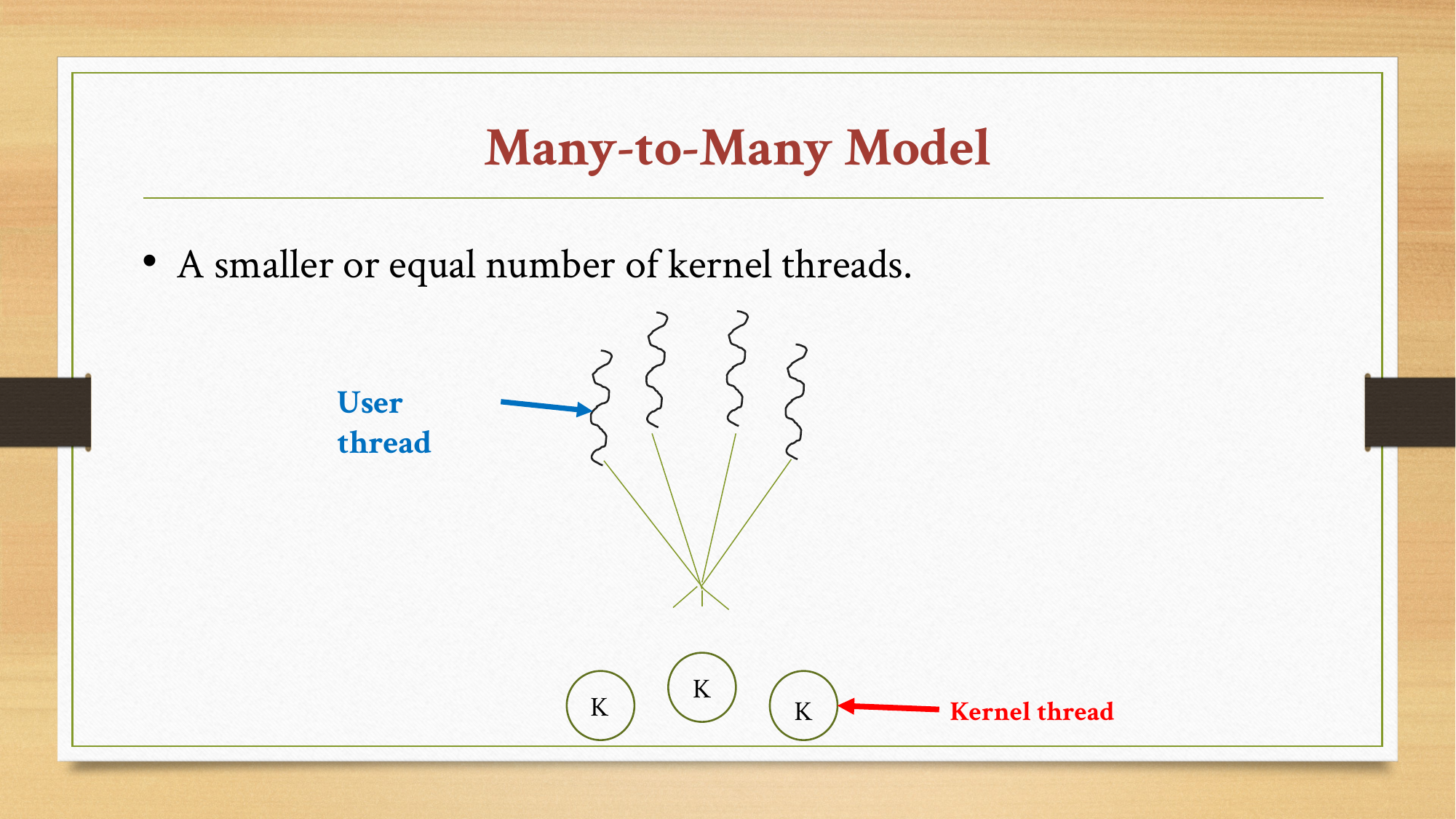

Many-to-Many Model
A smaller or equal number of kernel threads.

User thread

K

K
K
Kernel thread